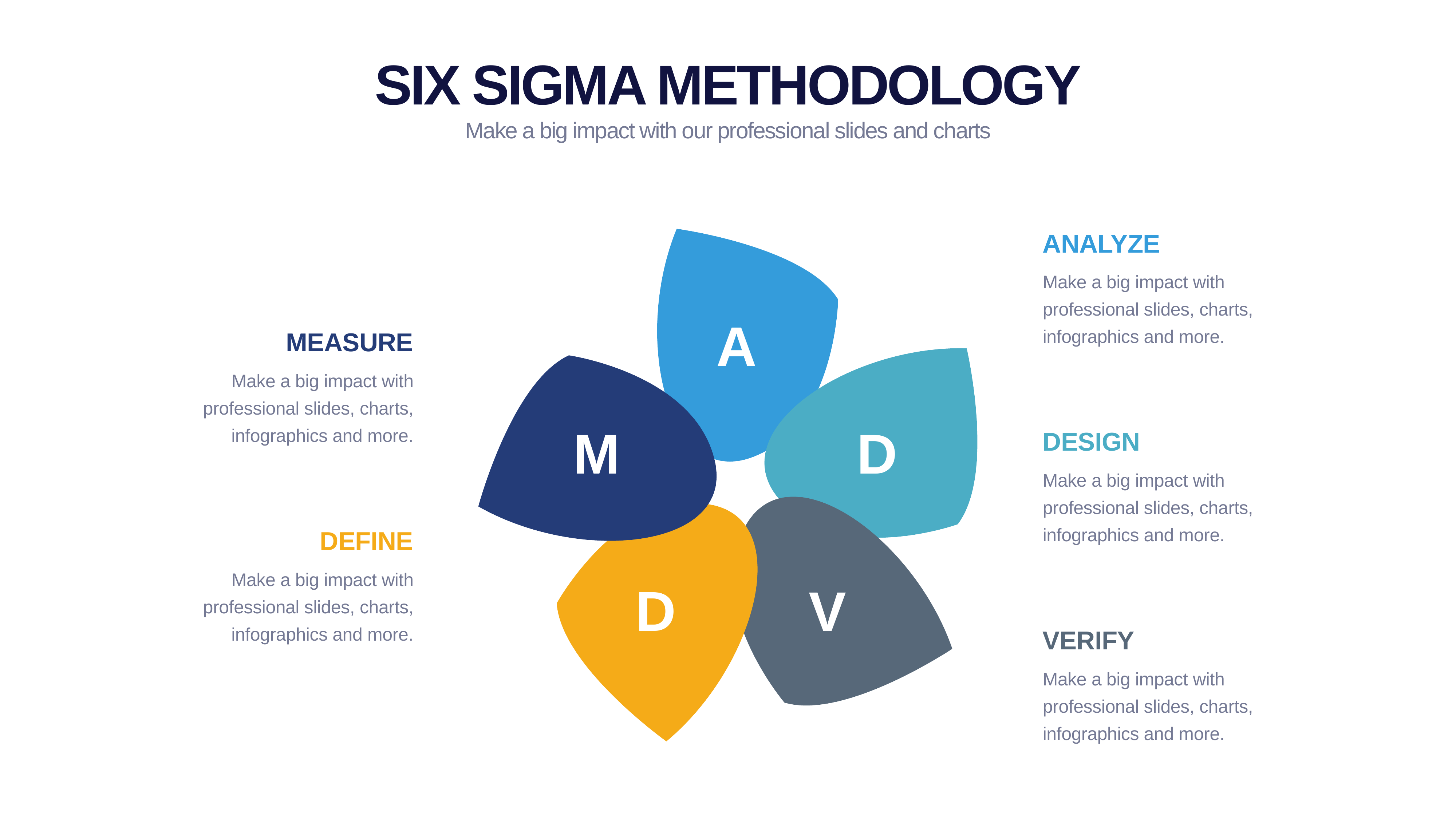

SIX SIGMA METHODOLOGY
Make a big impact with our professional slides and charts
ANALYZE

Make a big impact with professional slides, charts, infographics and more.
A
MEASURE

Make a big impact with professional slides, charts, infographics and more.
M
D
DESIGN

Make a big impact with professional slides, charts, infographics and more.

DEFINE
Make a big impact with professional slides, charts, infographics and more.
D
V
VERIFY
Make a big impact with professional slides, charts, infographics and more.